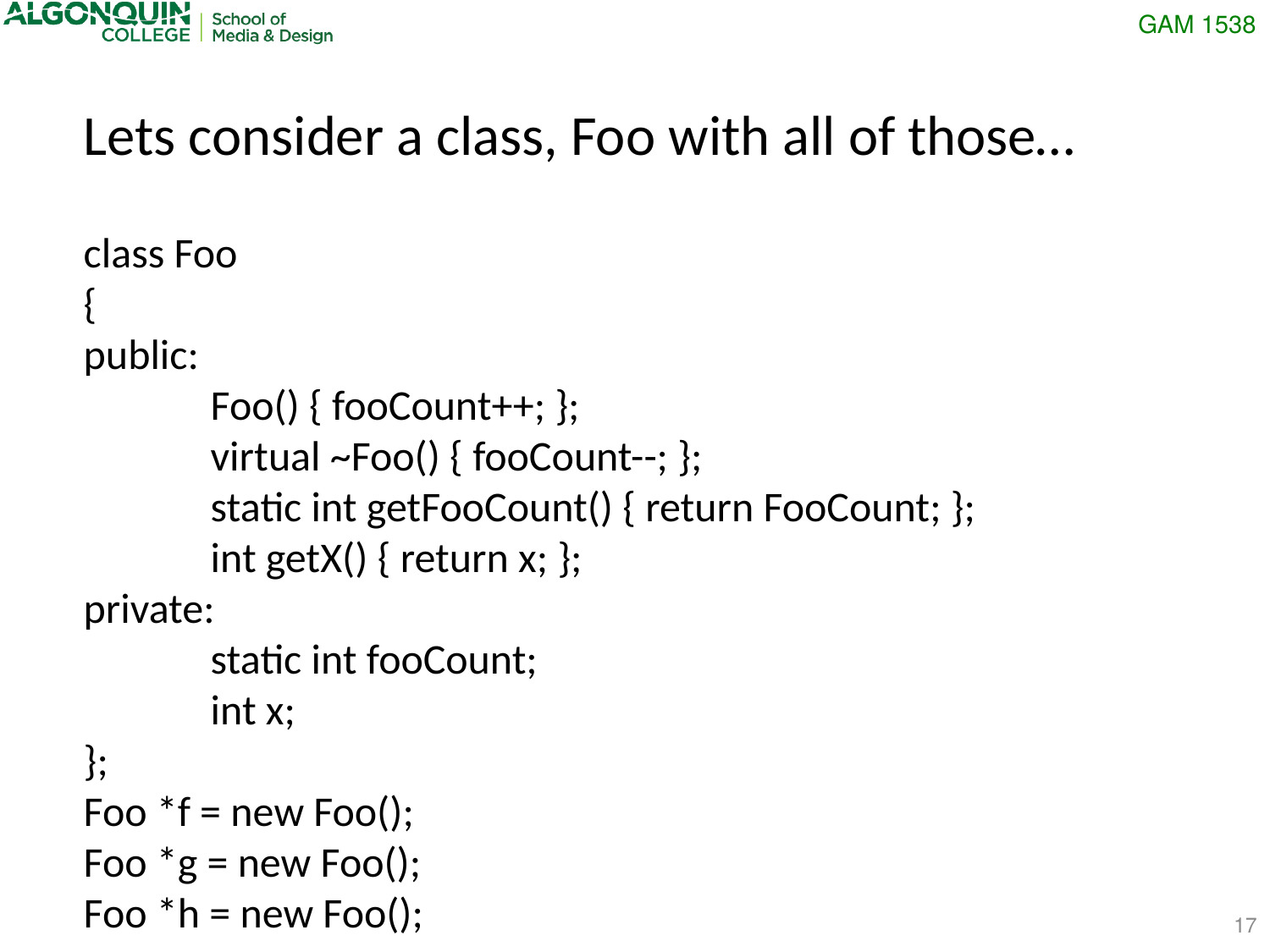

Lets consider a class, Foo with all of those…

class Foo
{
public:
	Foo() { fooCount++; };
	virtual ~Foo() { fooCount--; };
	static int getFooCount() { return FooCount; };
	int getX() { return x; };
private:
	static int fooCount;
	int x;
};
Foo *f = new Foo();
Foo *g = new Foo();
Foo *h = new Foo();
17